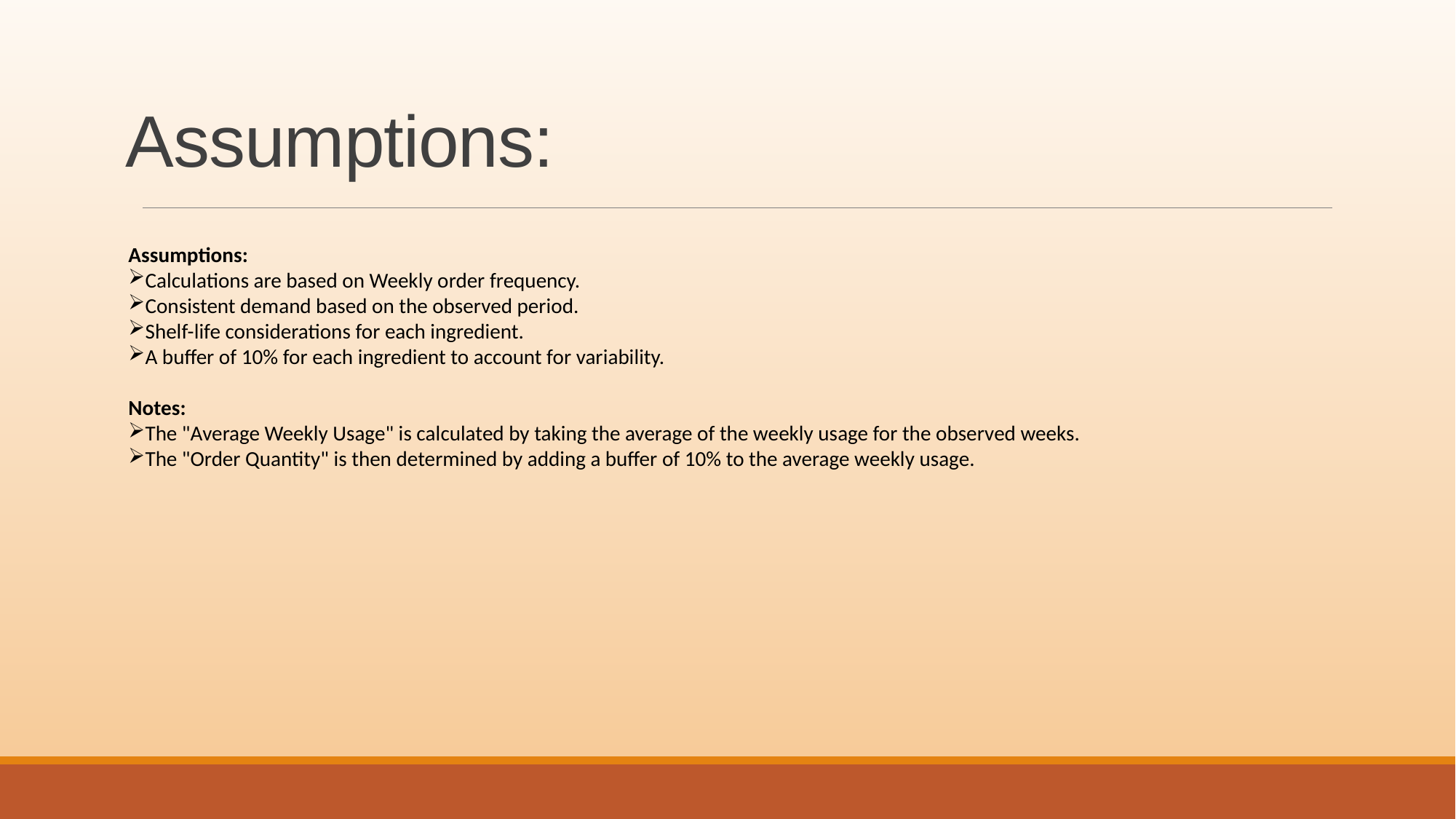

# Assumptions:
Assumptions:
Calculations are based on Weekly order frequency.
Consistent demand based on the observed period.
Shelf-life considerations for each ingredient.
A buffer of 10% for each ingredient to account for variability.

Notes:
The "Average Weekly Usage" is calculated by taking the average of the weekly usage for the observed weeks.
The "Order Quantity" is then determined by adding a buffer of 10% to the average weekly usage.